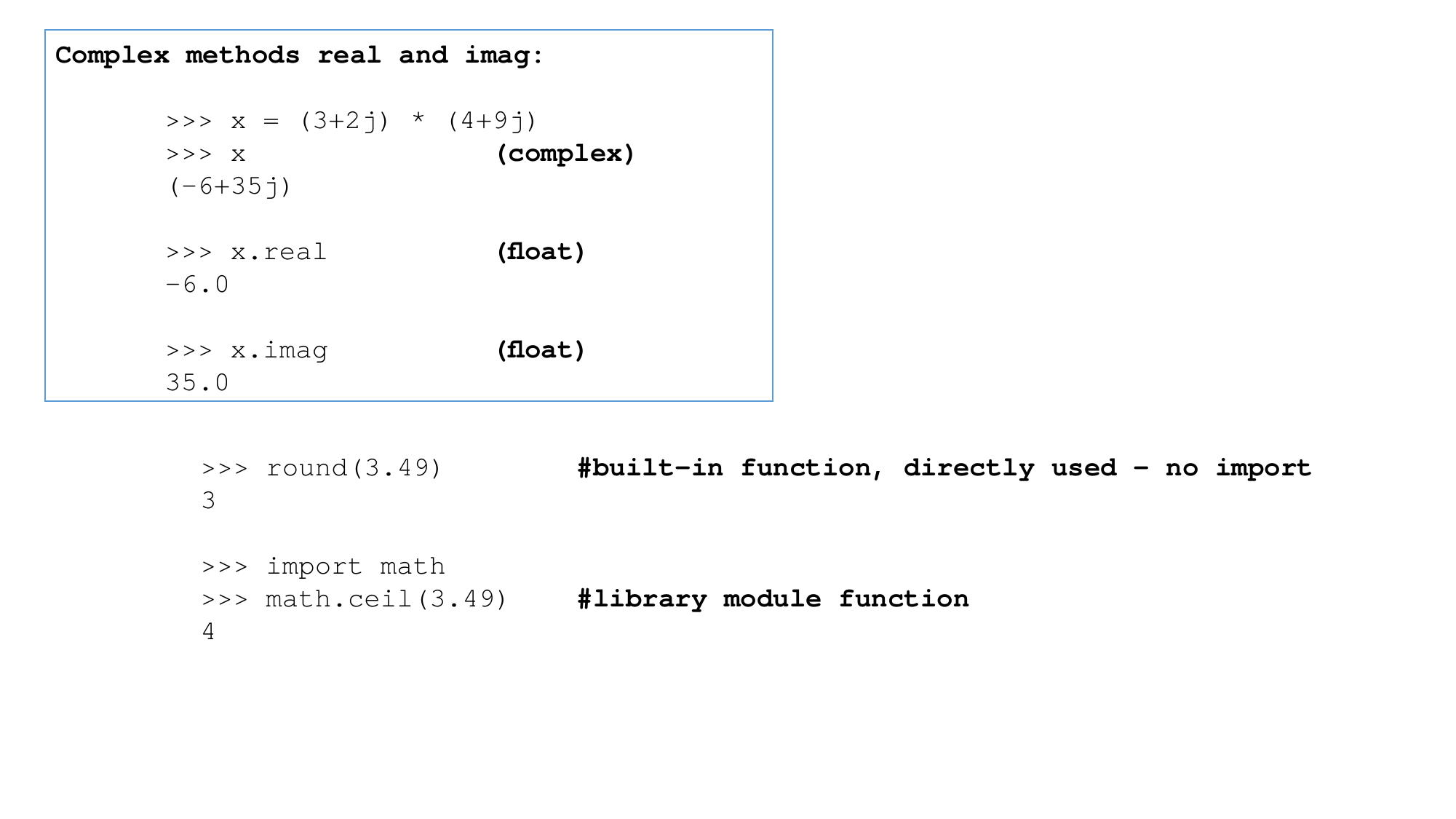

Complex methods real and imag:

	>>> x = (3+2j) * (4+9j)
	>>> x			(complex)
	(-6+35j)

	>>> x.real		(float)
	-6.0

	>>> x.imag		(float)
	35.0
>>> round(3.49)        #built-in function, directly used – no import
3

>>> import math
>>> math.ceil(3.49)	   #library module function
4